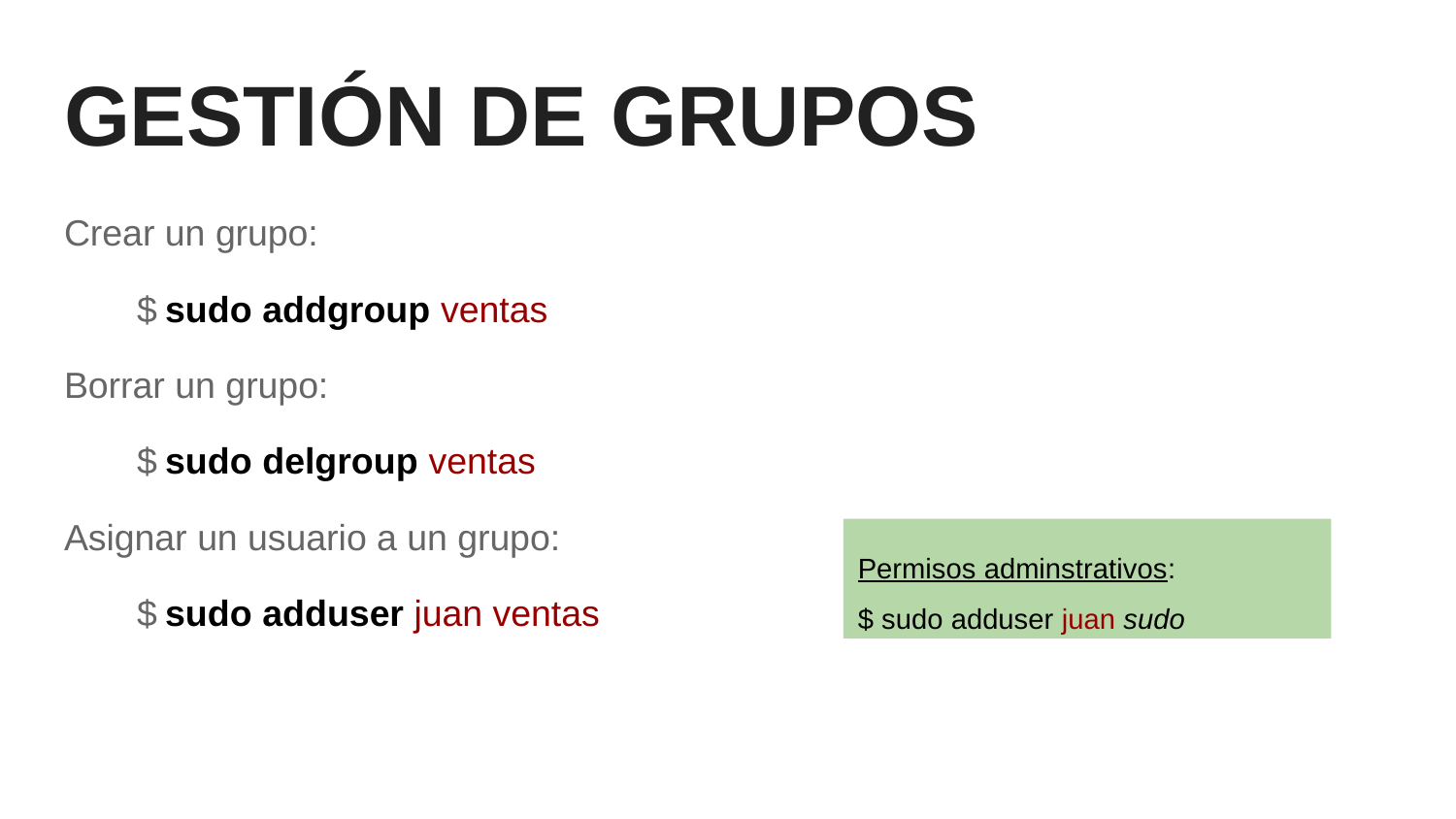

# GESTIÓN DE GRUPOS
Crear un grupo:
$ sudo addgroup ventas
Borrar un grupo:
$ sudo delgroup ventas
Asignar un usuario a un grupo:
$ sudo adduser juan ventas

Permisos adminstrativos:
$ sudo adduser juan sudo